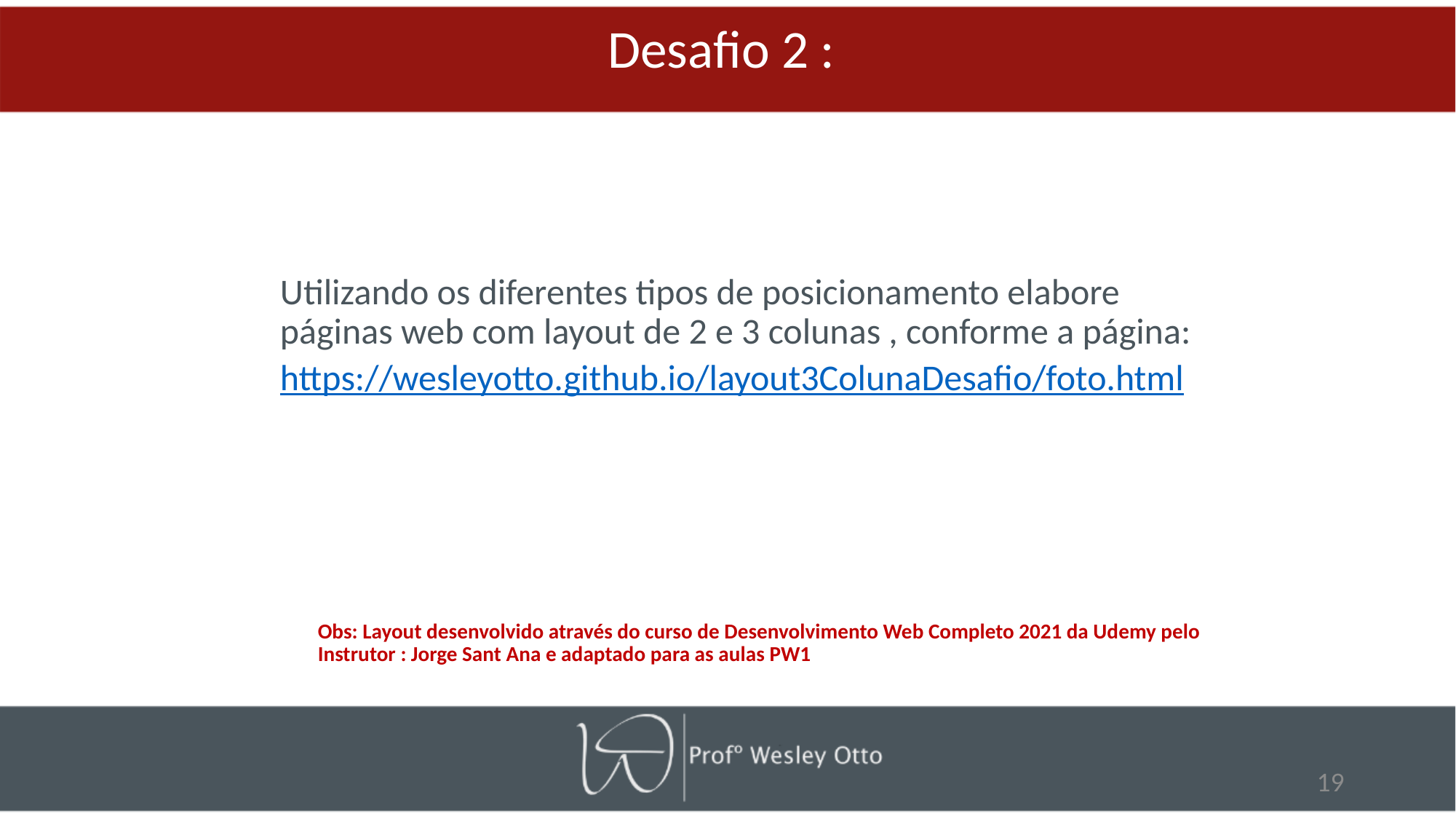

# Desafio 2 :
Utilizando os diferentes tipos de posicionamento elabore páginas web com layout de 2 e 3 colunas , conforme a página:
https://wesleyotto.github.io/layout3ColunaDesafio/foto.html

Obs: Layout desenvolvido através do curso de Desenvolvimento Web Completo 2021 da Udemy pelo Instrutor : Jorge Sant Ana e adaptado para as aulas PW1

19